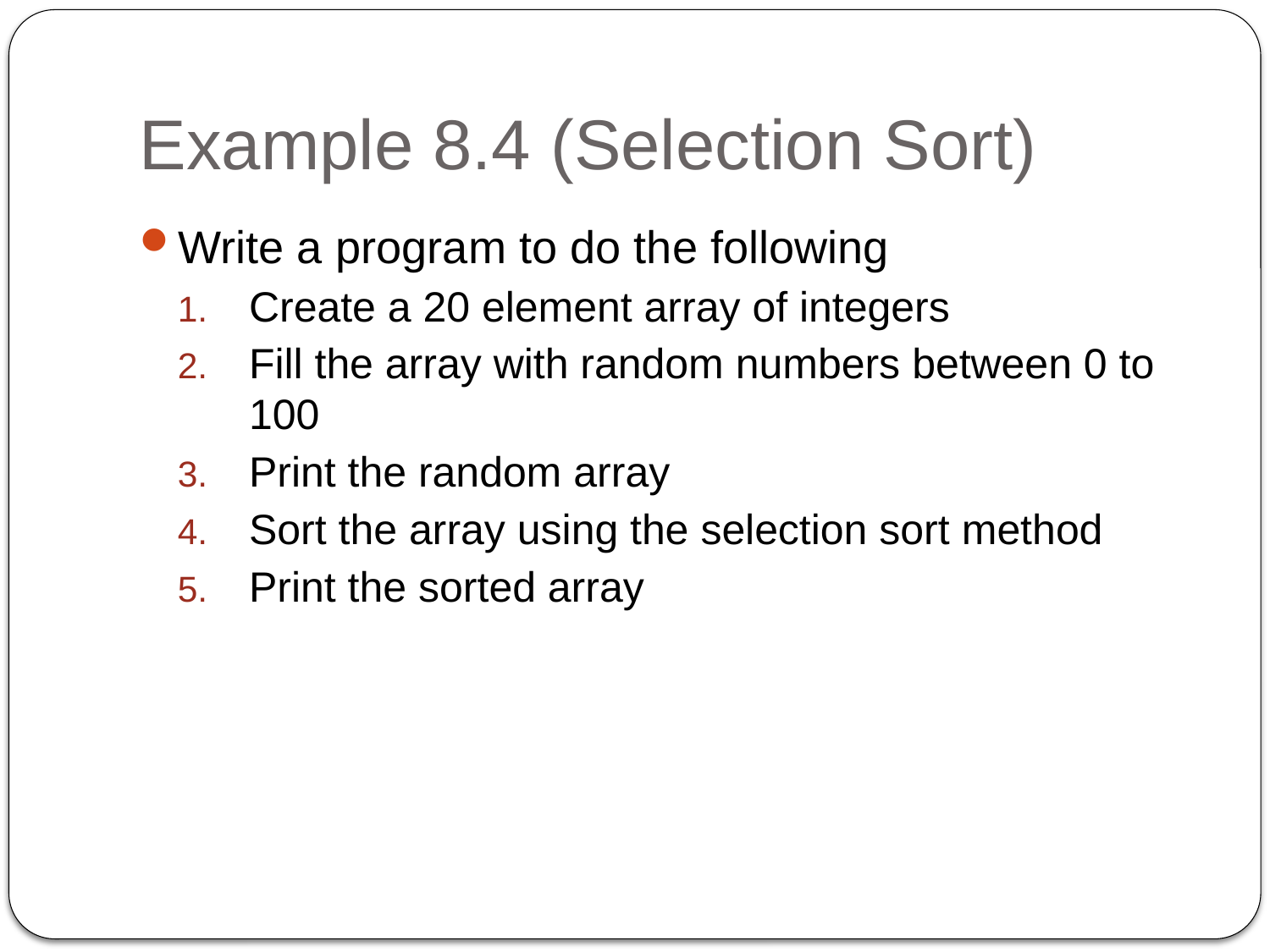

# Example 8.4 (Selection Sort)
Write a program to do the following
Create a 20 element array of integers
Fill the array with random numbers between 0 to 100
Print the random array
Sort the array using the selection sort method
Print the sorted array